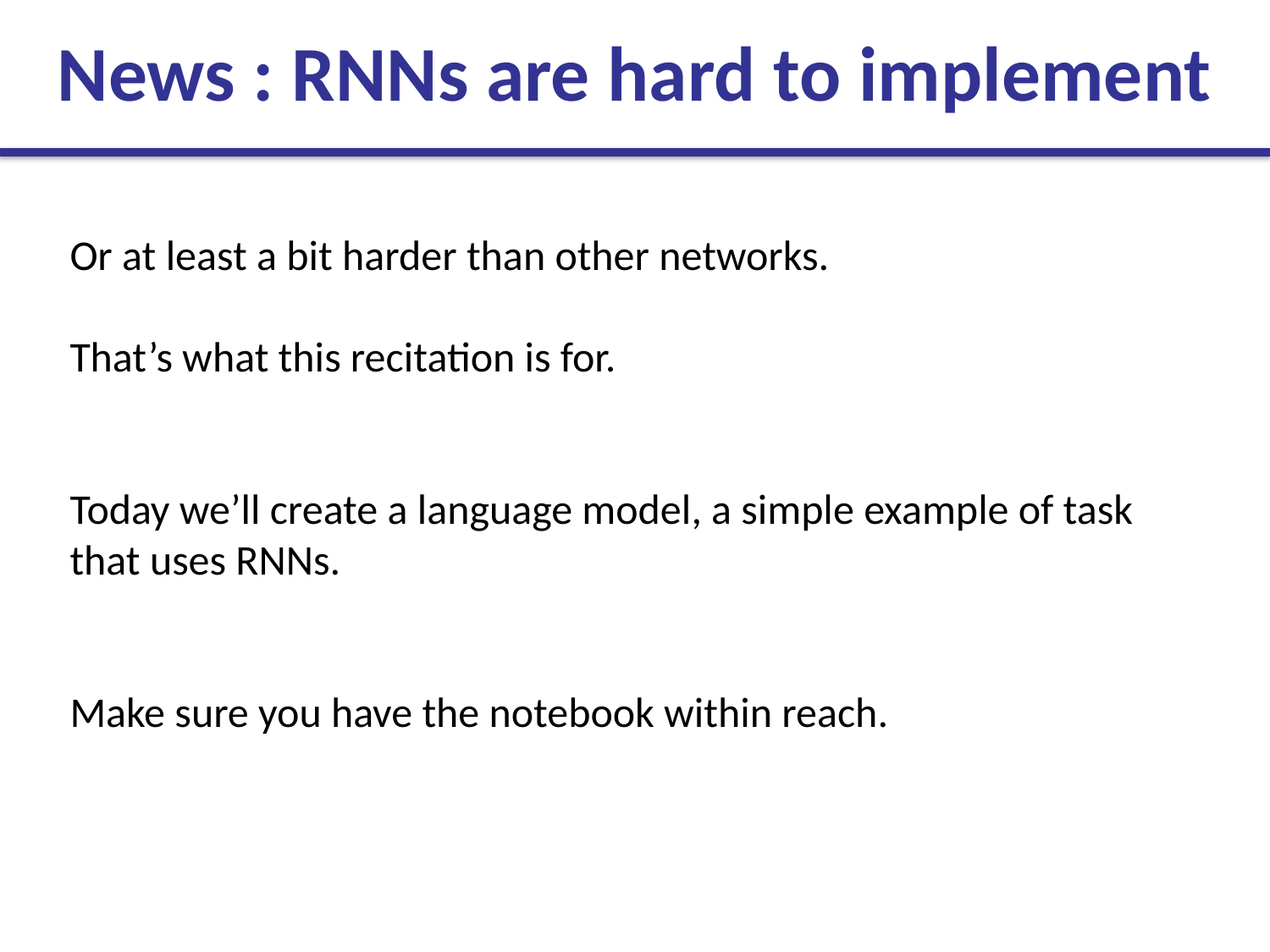

News : RNNs are hard to implement
Or at least a bit harder than other networks.

That’s what this recitation is for.

Today we’ll create a language model, a simple example of task that uses RNNs.

Make sure you have the notebook within reach.